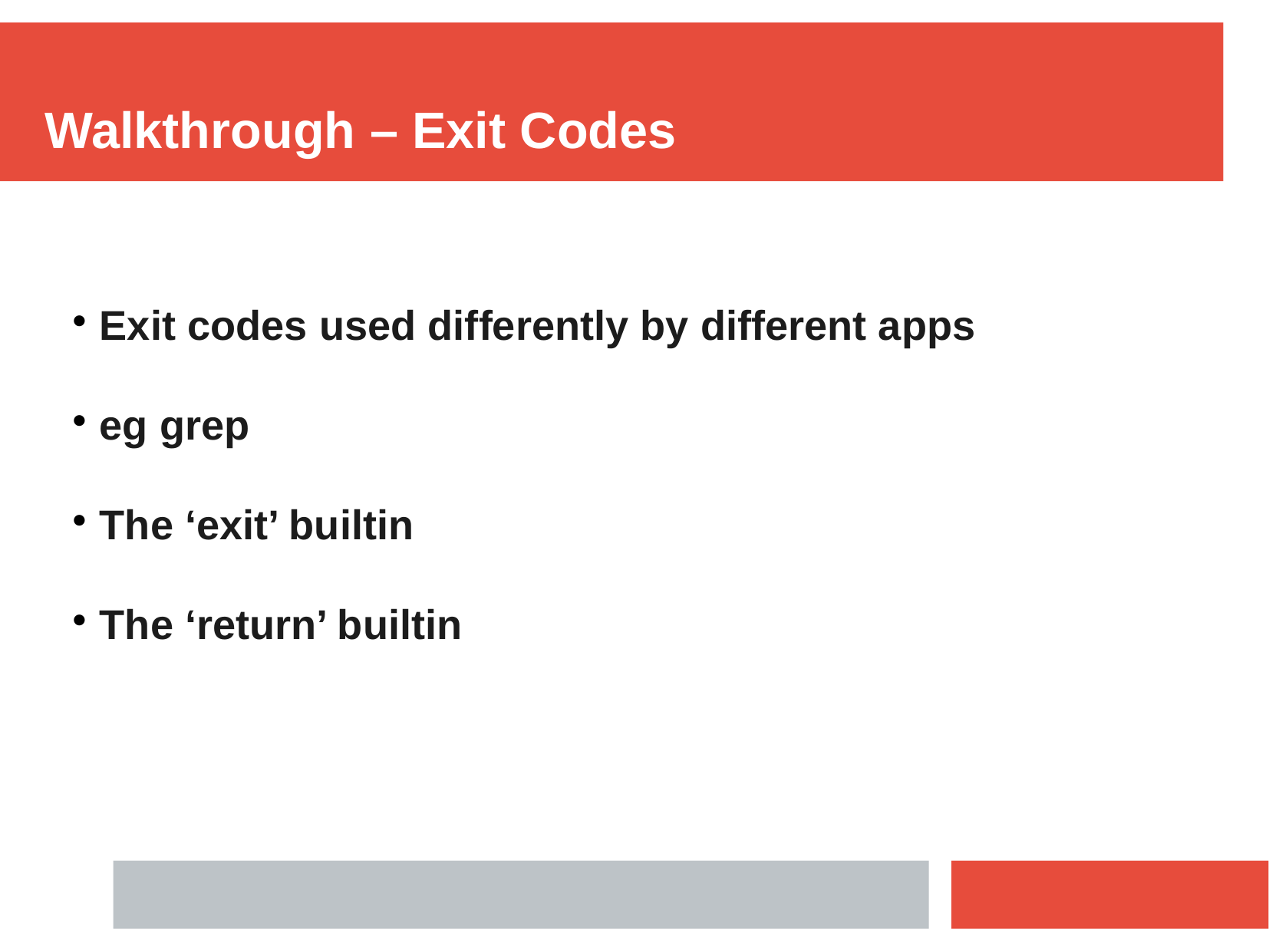

Walkthrough – Exit Codes

Exit codes used differently by different apps

eg grep

The ‘exit’ builtin

The ‘return’ builtin